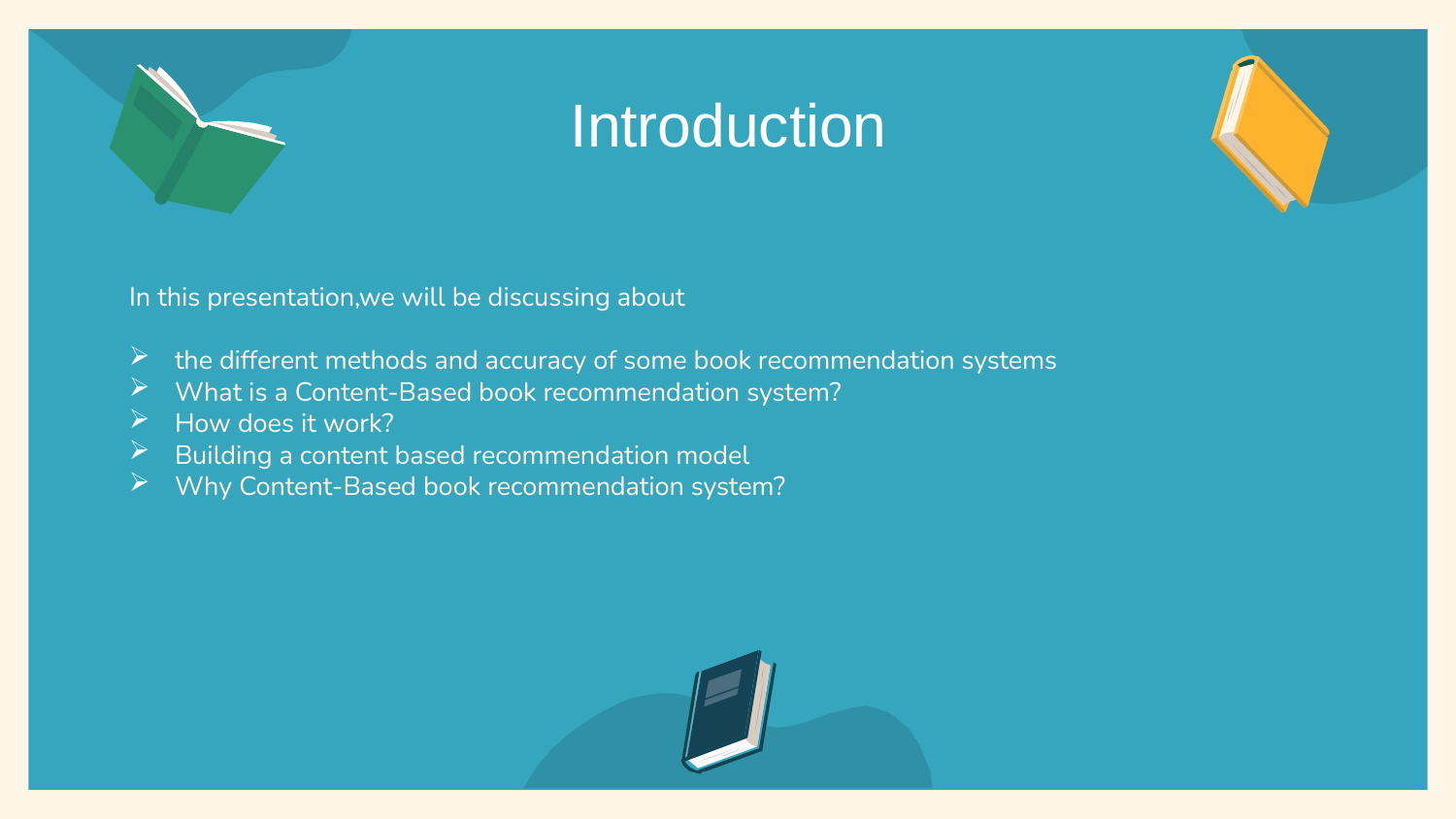

# Introduction
In this presentation,we will be discussing about

the different methods and accuracy of some book recommendation systems
What is a Content-Based book recommendation system?
How does it work?
Building a content based recommendation model
Why Content-Based book recommendation system?